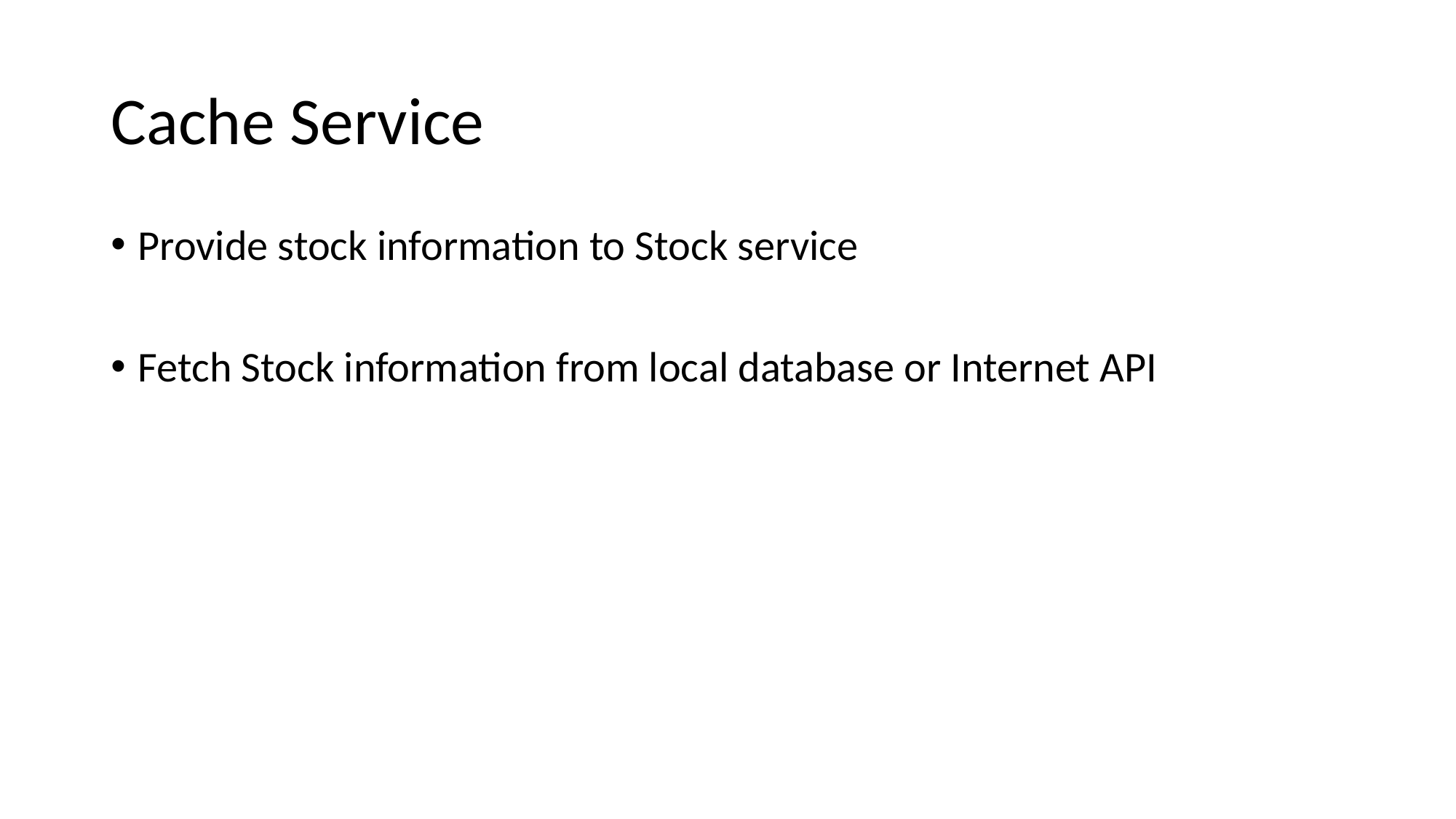

# Cache Service
Provide stock information to Stock service

Fetch Stock information from local database or Internet API